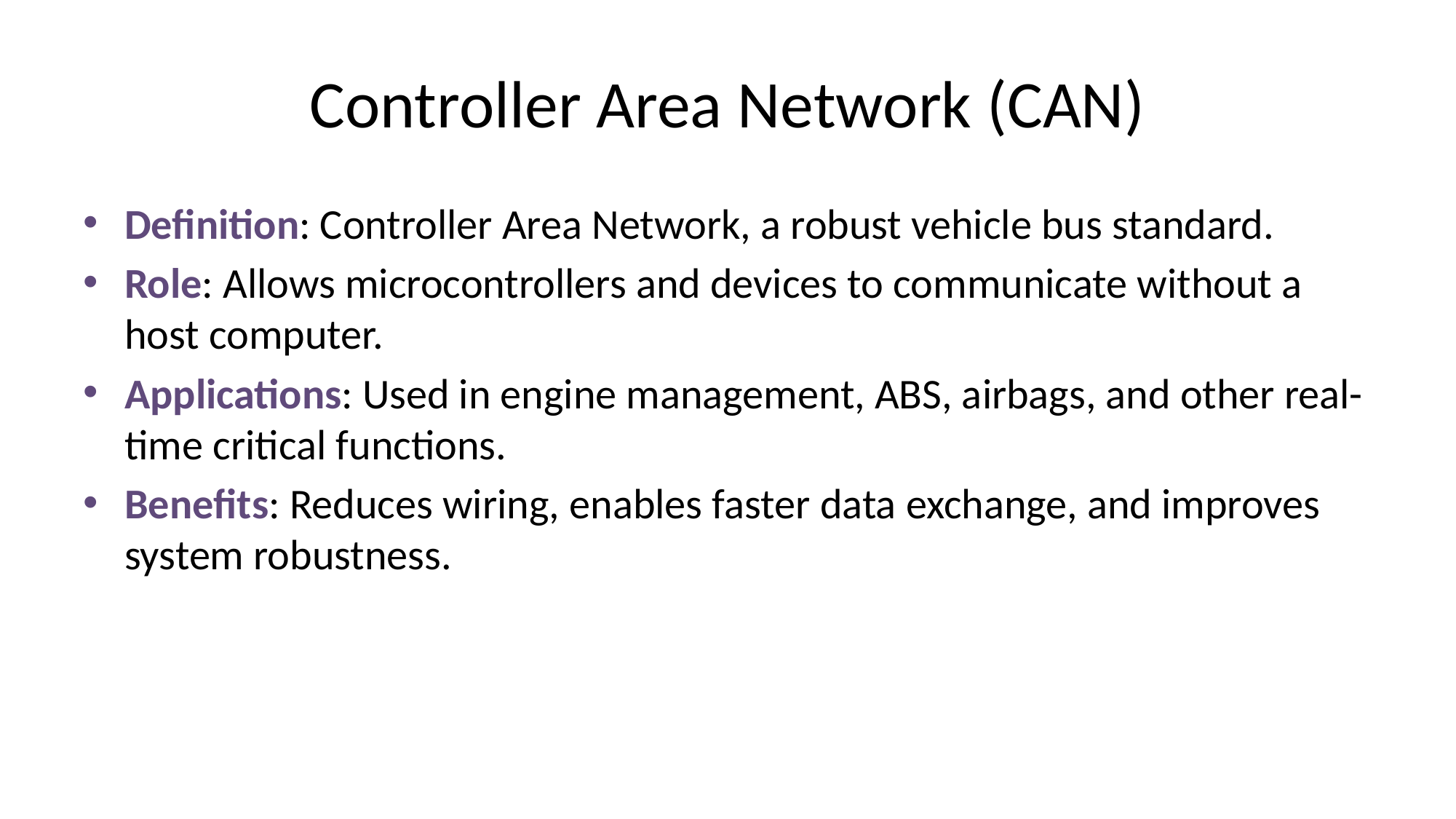

# Controller Area Network (CAN)
Definition: Controller Area Network, a robust vehicle bus standard.
Role: Allows microcontrollers and devices to communicate without a host computer.
Applications: Used in engine management, ABS, airbags, and other real-time critical functions.
Benefits: Reduces wiring, enables faster data exchange, and improves system robustness.